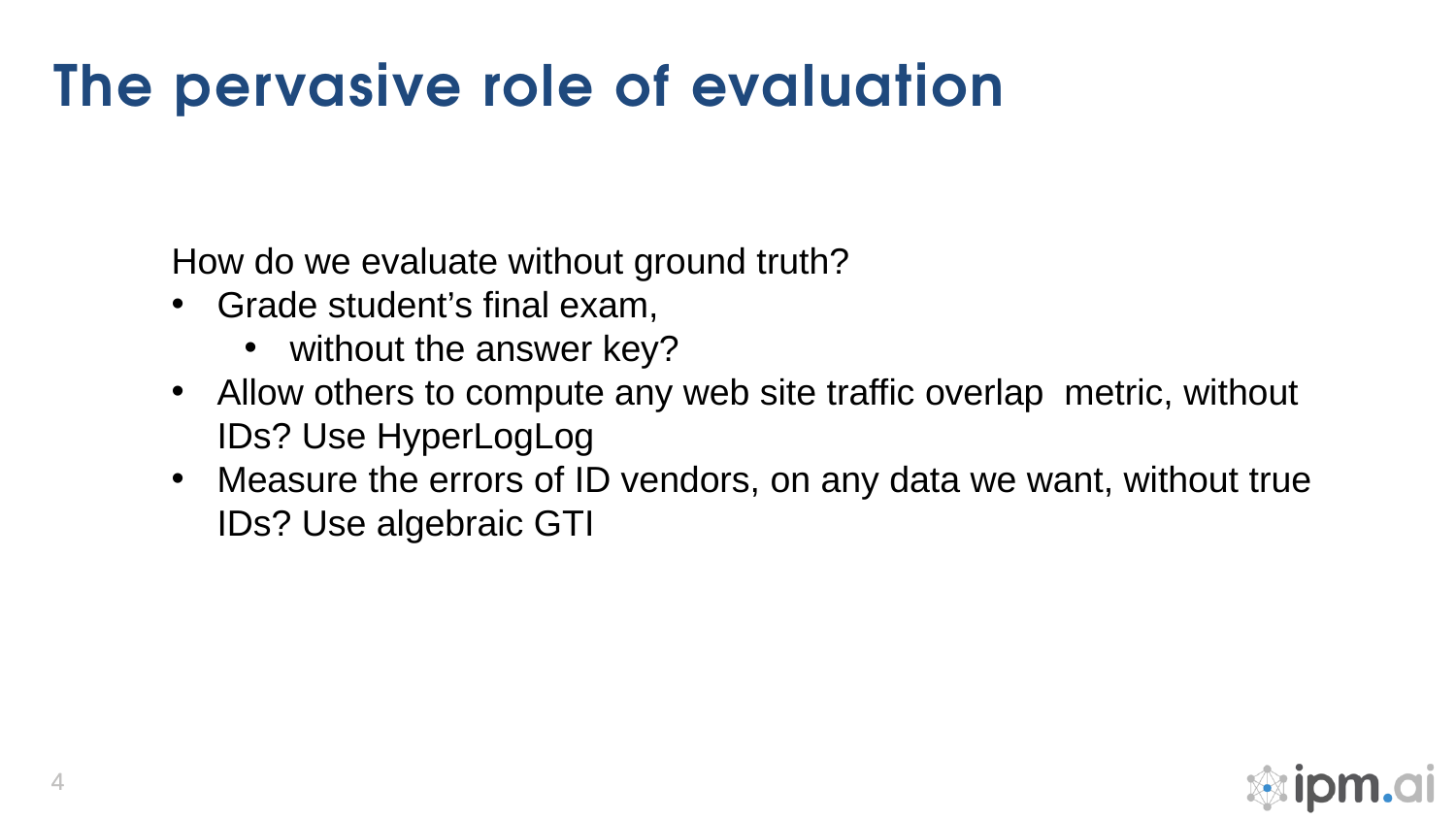

# The pervasive role of evaluation
How do we evaluate without ground truth?
Grade student’s final exam,
without the answer key?
Allow others to compute any web site traffic overlap  metric, without IDs? Use HyperLogLog
Measure the errors of ID vendors, on any data we want, without true IDs? Use algebraic GTI